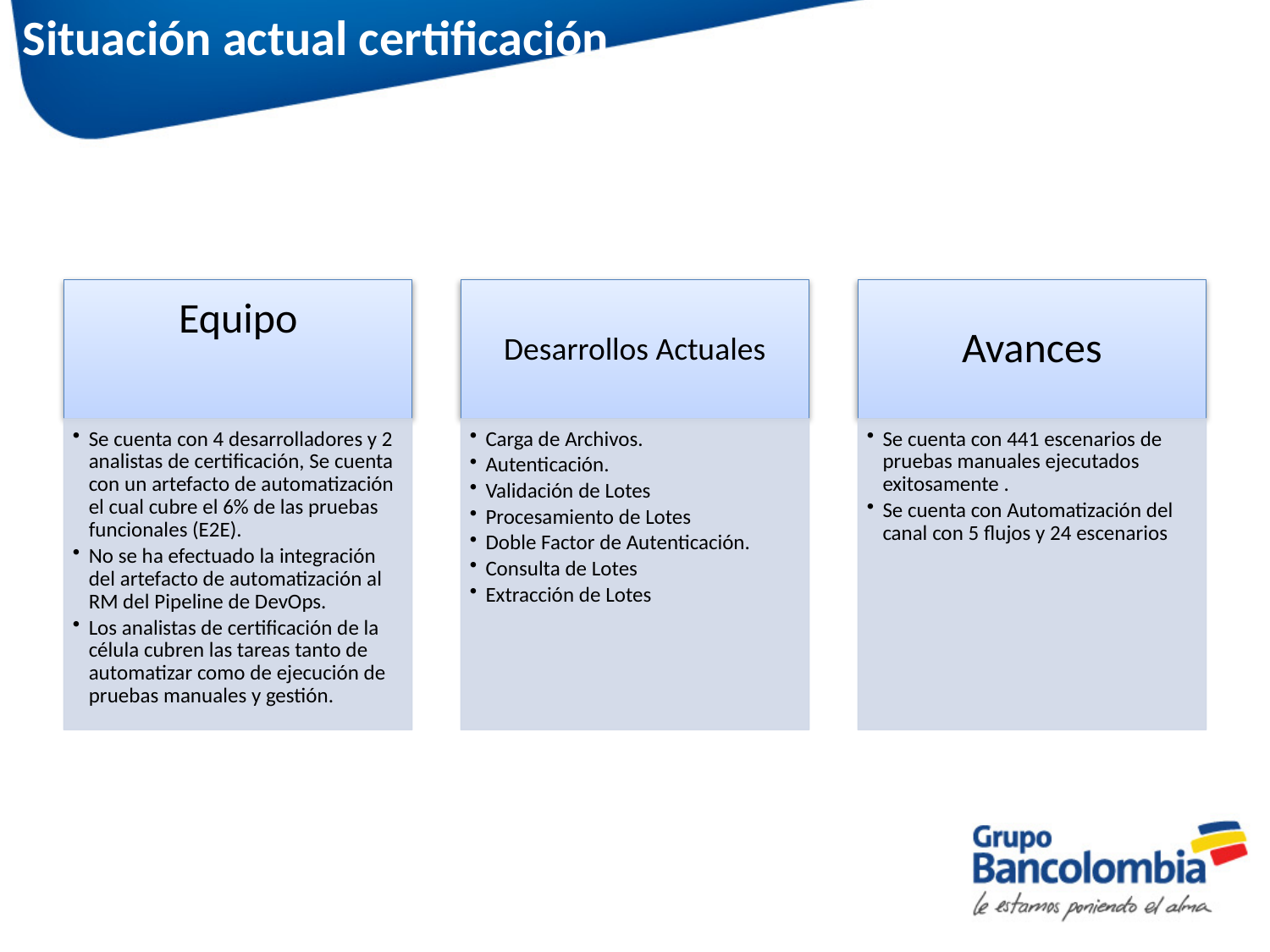

Situación actual certificación
Equipo

Se cuenta con 4 desarrolladores y 2 analistas de certificación, Se cuenta con un artefacto de automatización el cual cubre el 6% de las pruebas funcionales (E2E).
No se ha efectuado la integración del artefacto de automatización al RM del Pipeline de DevOps.
Los analistas de certificación de la célula cubren las tareas tanto de automatizar como de ejecución de pruebas manuales y gestión.
Desarrollos Actuales
Carga de Archivos.
Autenticación.
Validación de Lotes
Procesamiento de Lotes
Doble Factor de Autenticación.
Consulta de Lotes
Extracción de Lotes
Avances
Se cuenta con 441 escenarios de pruebas manuales ejecutados exitosamente .
Se cuenta con Automatización del canal con 5 flujos y 24 escenarios